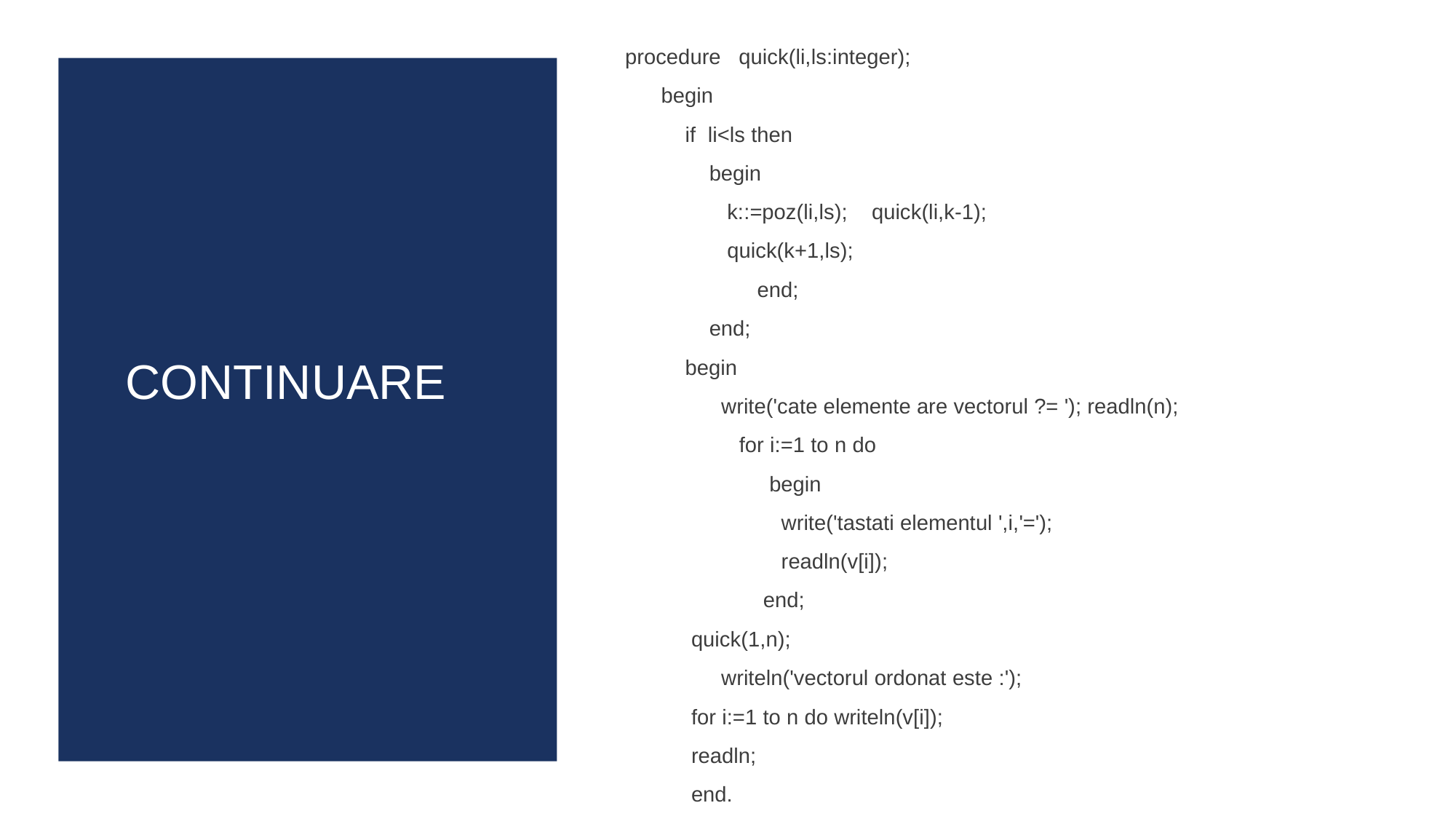

# CONTINUARE
procedure   quick(li,ls:integer);
      begin
          if  li<ls then
              begin
                 k::=poz(li,ls);    quick(li,k-1);
                 quick(k+1,ls);
                      end;
              end;
          begin
                write('cate elemente are vectorul ?= '); readln(n);
                   for i:=1 to n do
                        begin
                          write('tastati elementul ',i,'=');
                          readln(v[i]);
                       end;
           quick(1,n);
                writeln('vectorul ordonat este :');
           for i:=1 to n do writeln(v[i]);
           readln;
           end.